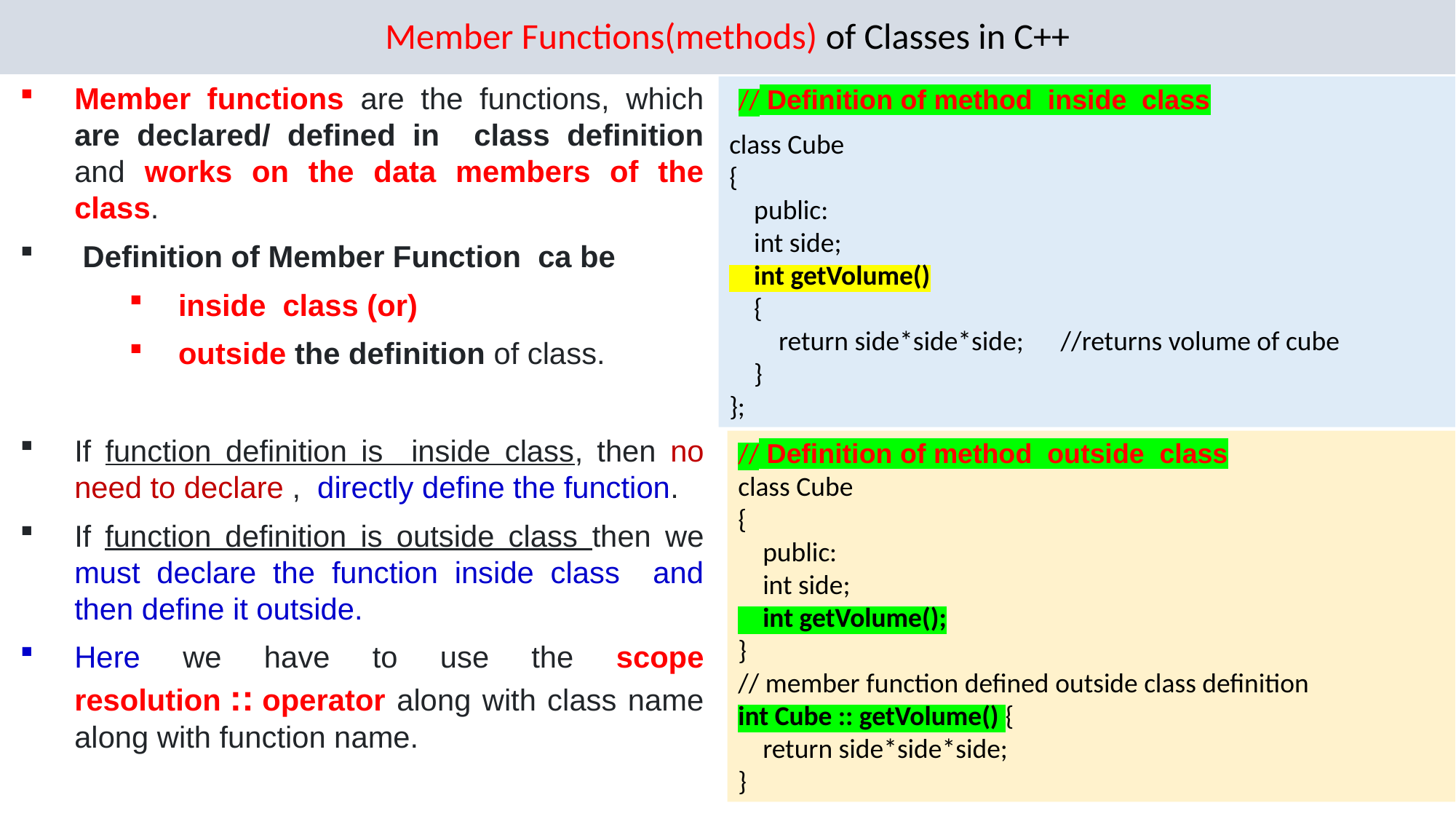

# Member Functions(methods) of Classes in C++
Member functions are the functions, which are declared/ defined in  class definition and works on the data members of the class.
 Definition of Member Function  ca be
 inside  class (or)
 outside the definition of class.

If function definition is  inside class, then no need to declare ,  directly define the function.
If function definition is outside class then we must declare the function inside class  and then define it outside.
Here we have to use the scope resolution :: operator along with class name along with function name.

// Definition of method  inside  class
class Cube
{
    public:
    int side;
    int getVolume()
    {
        return side*side*side;      //returns volume of cube
    }
};
// Definition of method  outside  class
class Cube
{
    public:
    int side;
    int getVolume();
}
// member function defined outside class definition
int Cube :: getVolume() {
    return side*side*side;
}